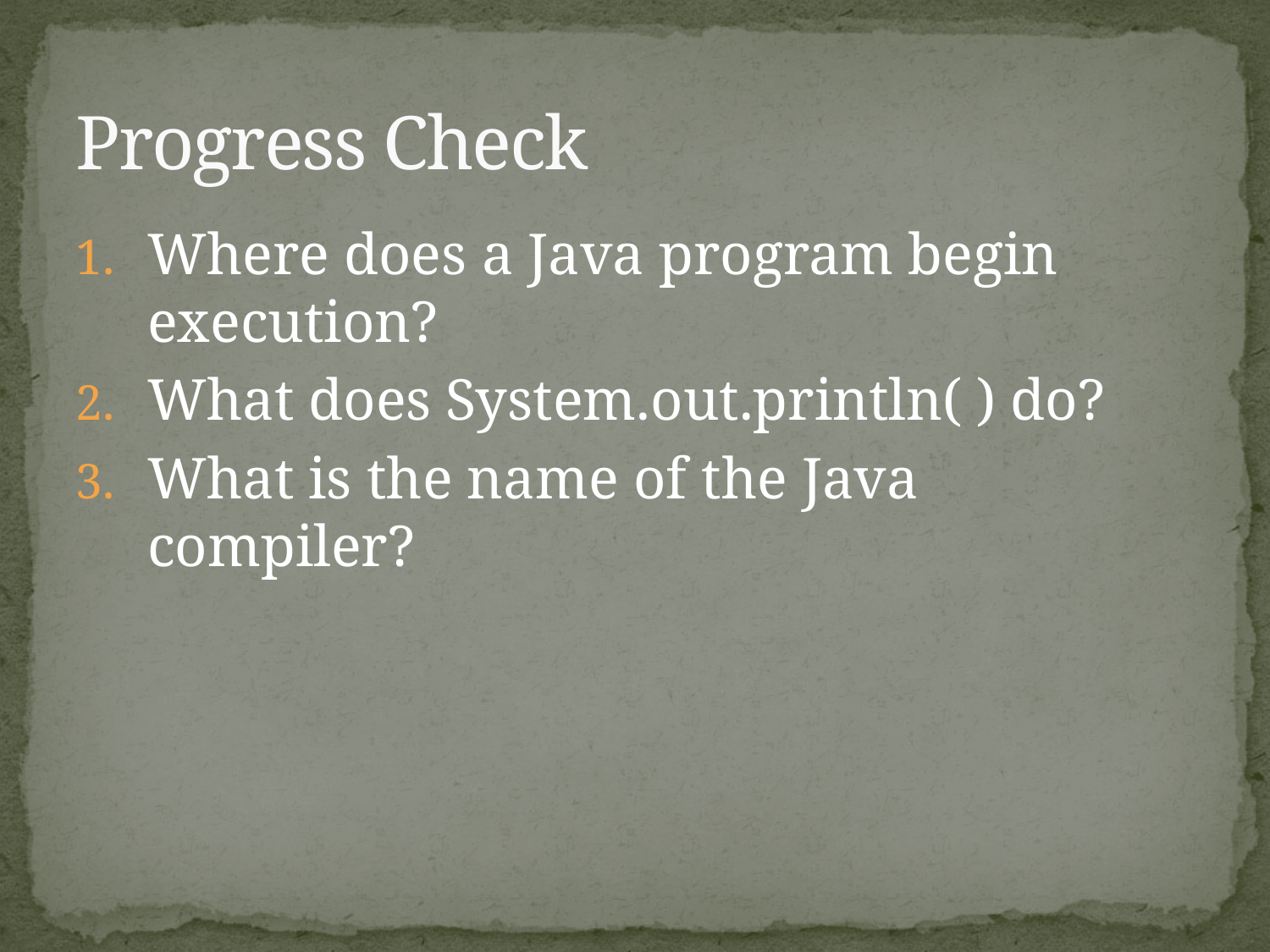

# Progress Check
Where does a Java program begin execution?
What does System.out.println( ) do?
What is the name of the Java compiler?